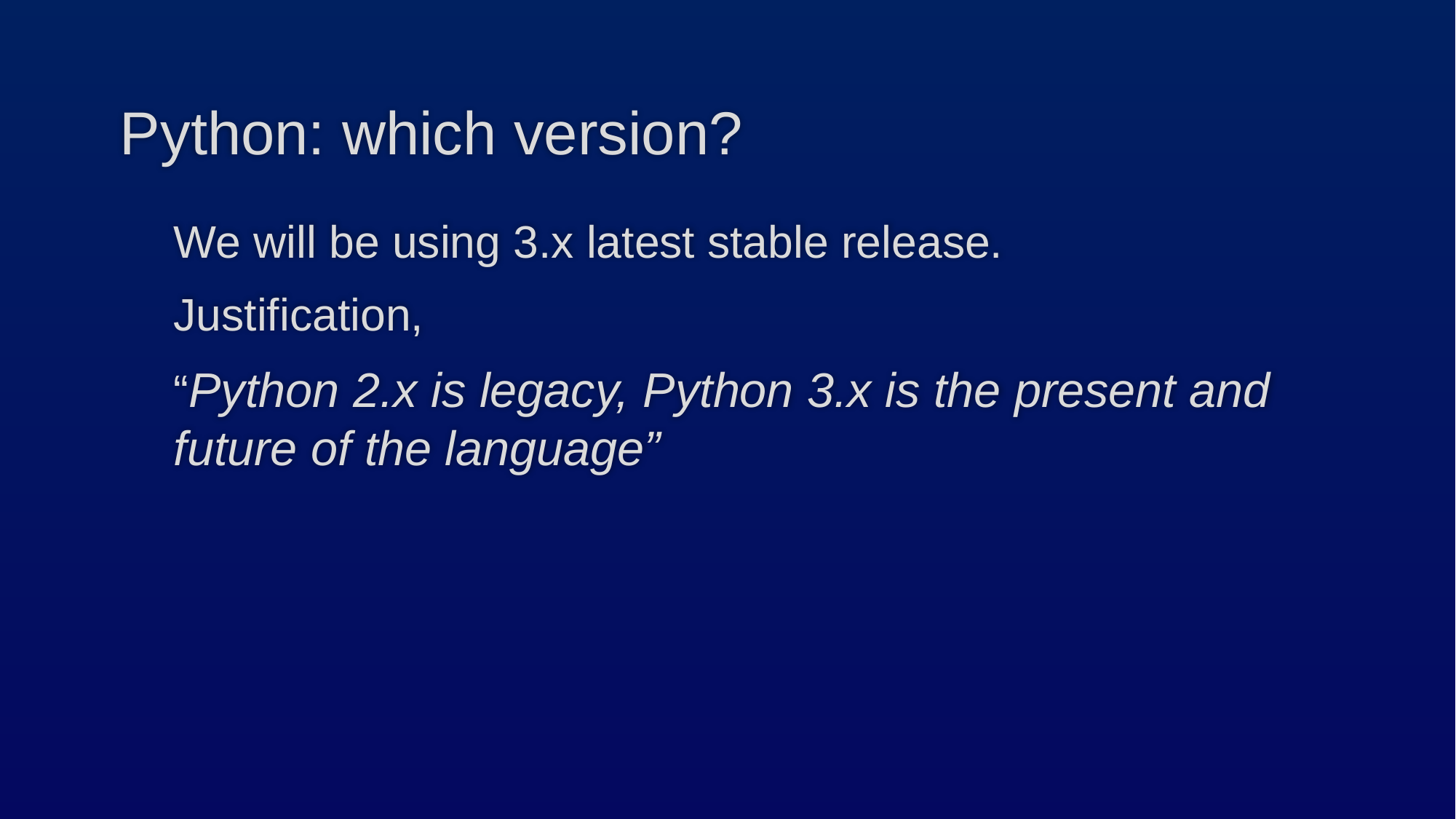

# Python: which version?
We will be using 3.x latest stable release.
Justification,
“Python 2.x is legacy, Python 3.x is the present and future of the language”